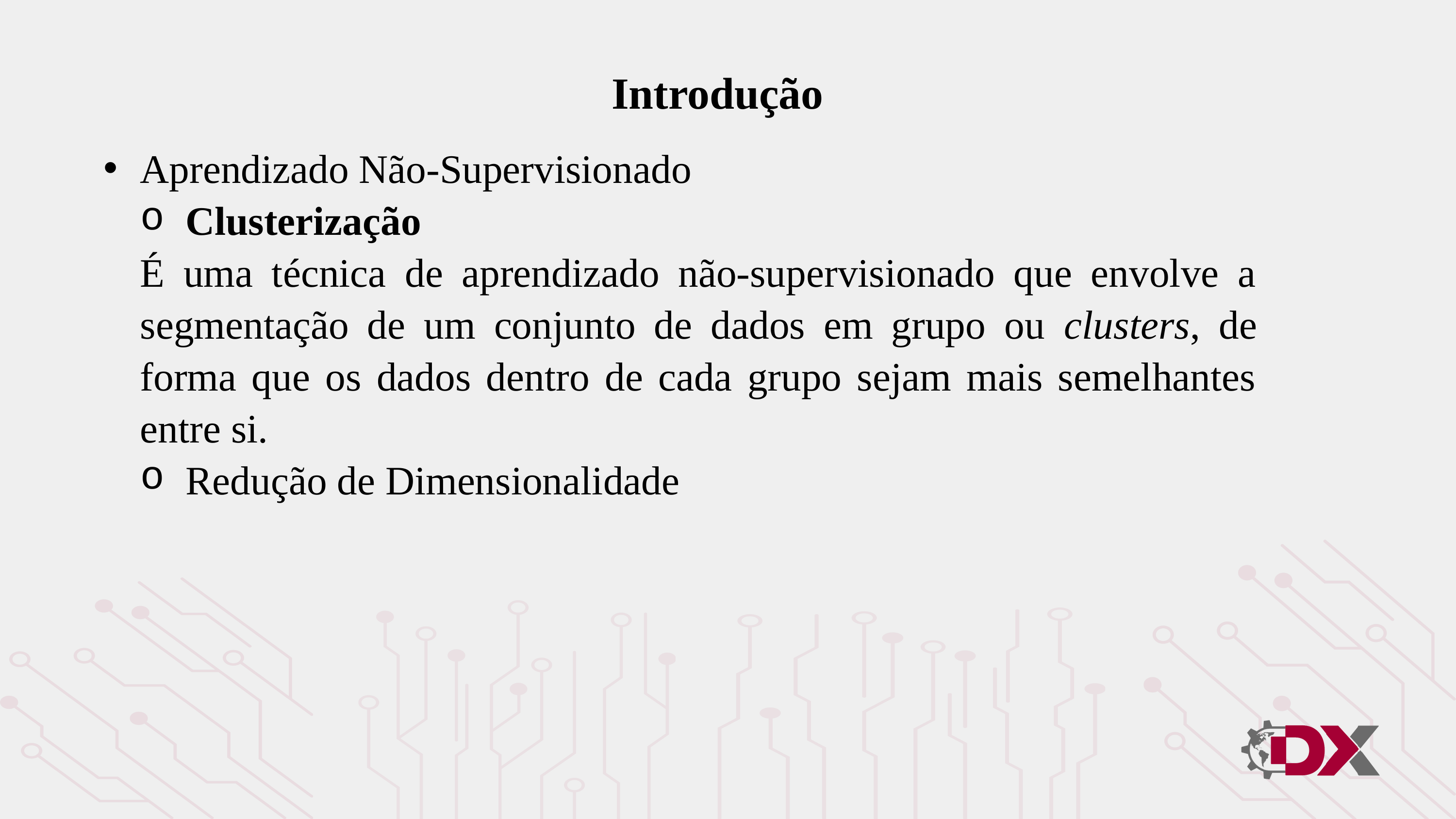

Introdução
Aprendizado Não-Supervisionado
Clusterização
É uma técnica de aprendizado não-supervisionado que envolve a segmentação de um conjunto de dados em grupo ou clusters, de forma que os dados dentro de cada grupo sejam mais semelhantes entre si.
Redução de Dimensionalidade